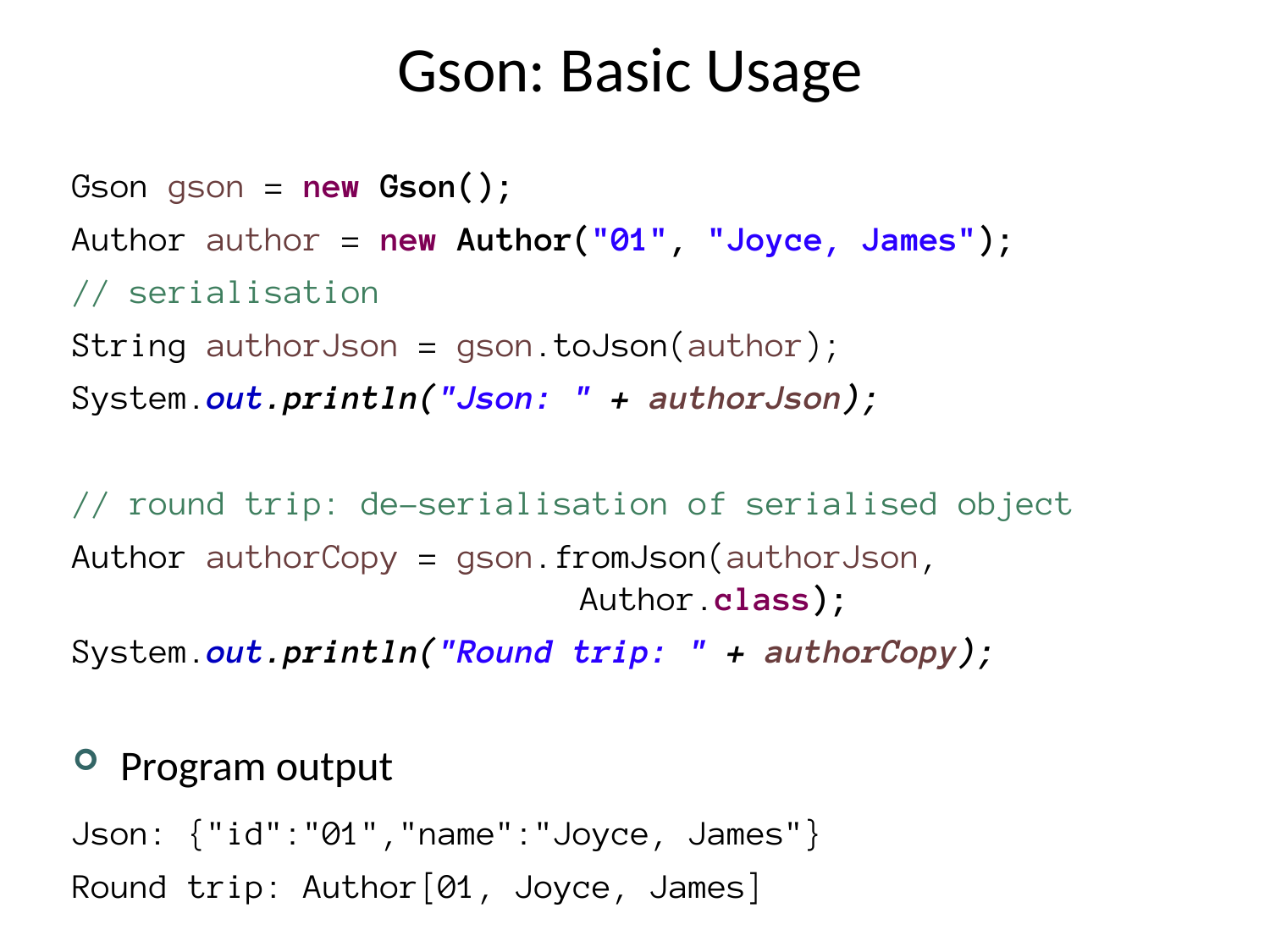

# Gson: Basic Usage
Gson gson = new Gson();
Author author = new Author("01", "Joyce, James");
// serialisation
String authorJson = gson.toJson(author);
System.out.println("Json: " + authorJson);

// round trip: de-serialisation of serialised object
Author authorCopy = gson.fromJson(authorJson,
 				Author.class);
System.out.println("Round trip: " + authorCopy);

Program output
Json: {"id":"01","name":"Joyce, James"}
Round trip: Author[01, Joyce, James]